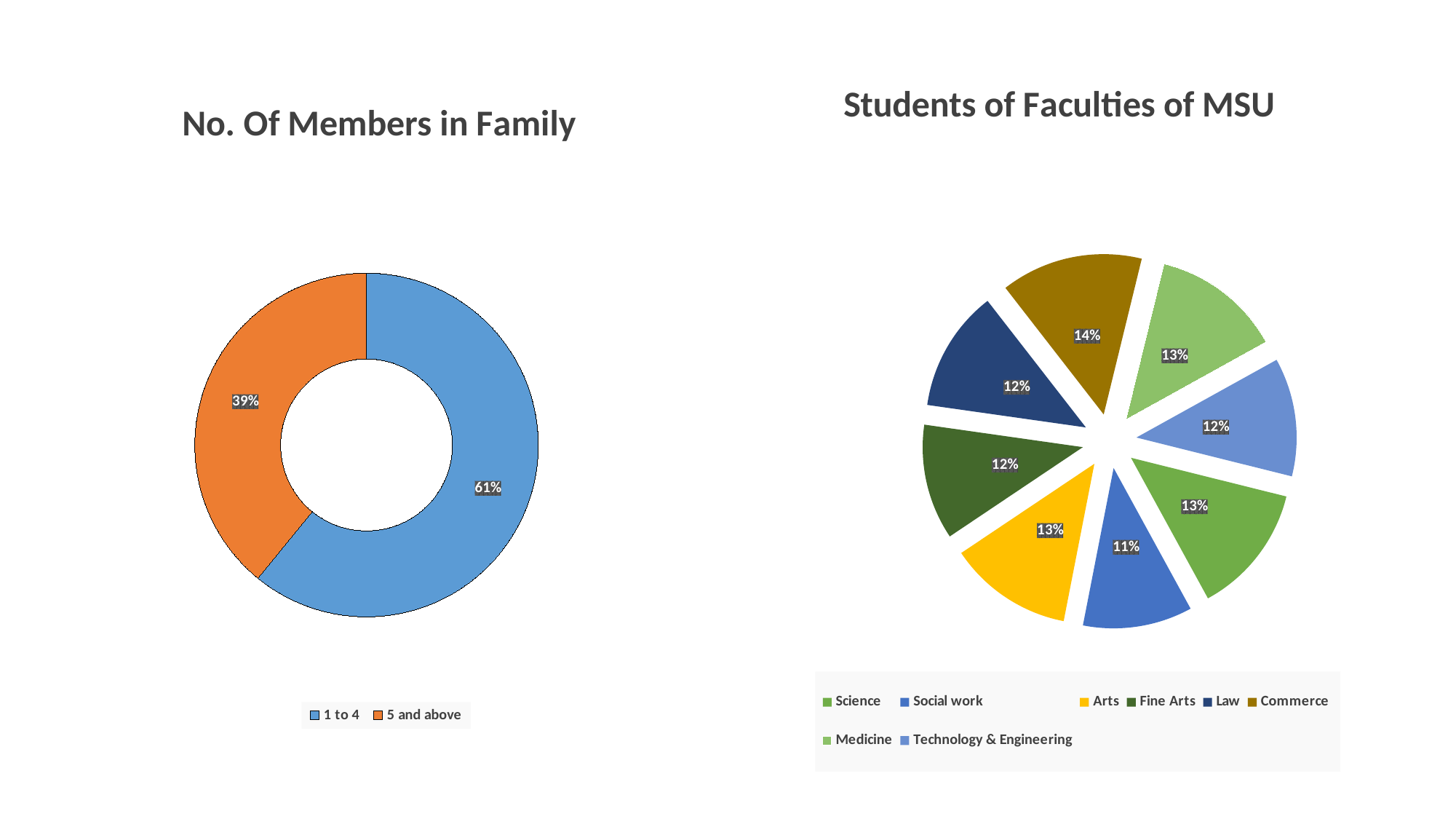

### Chart: No. Of Members in Family

| Category |  |
|---|---|
| 1 to 4 | 204.0 |
| 5 and above | 131.0 |

### Chart: Students of Faculties of MSU

| Category |  |
|---|---|
| Science | 44.0 |
| Social work | 37.0 |
| Arts | 42.0 |
| Fine Arts | 39.0 |
| Law | 41.0 |
| Commerce  | 48.0 |
| Medicine | 44.0 |
| Technology & Engineering | 40.0 |